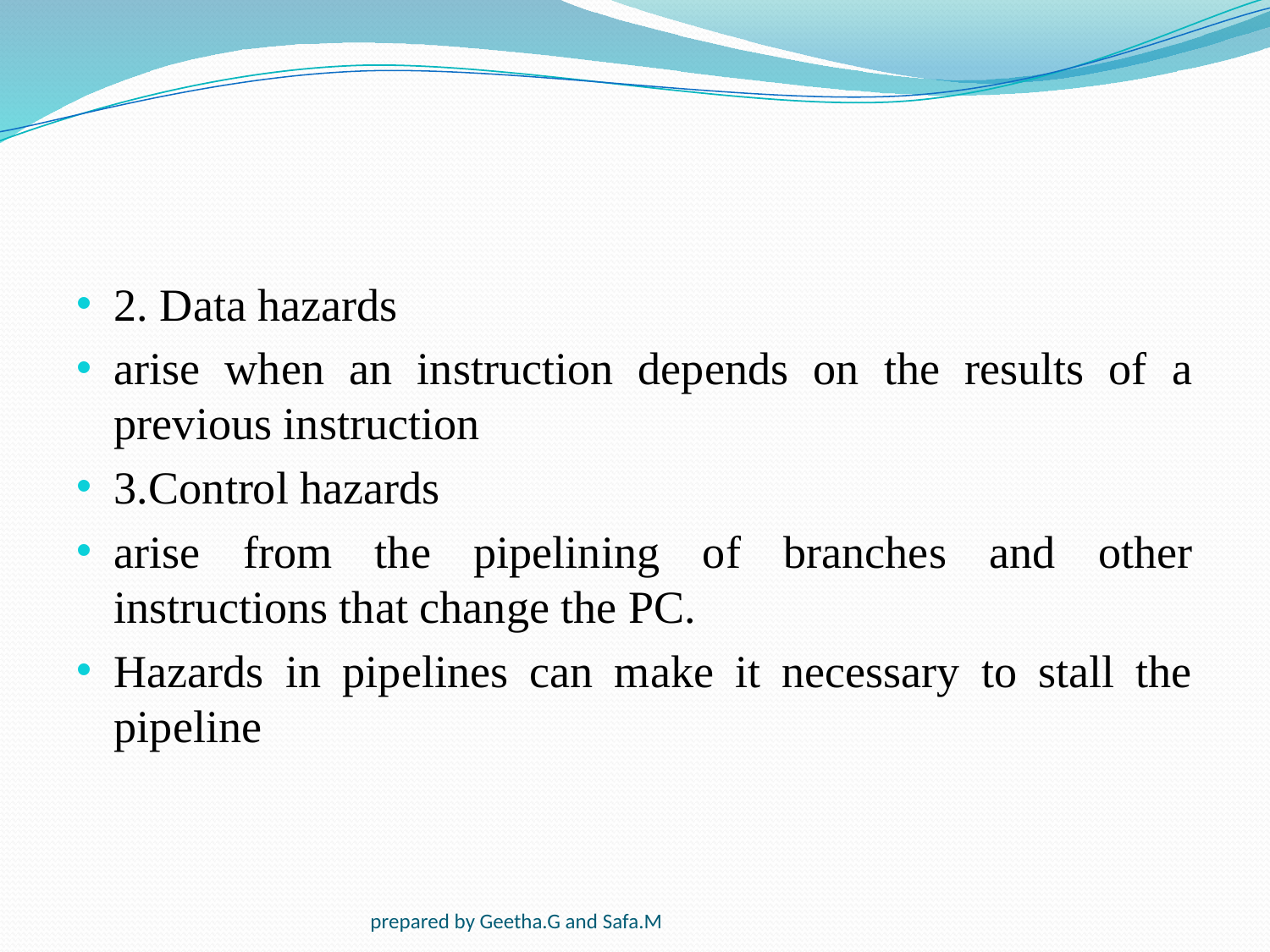

#
2. Data hazards
arise when an instruction depends on the results of a previous instruction
3.Control hazards
arise from the pipelining of branches and other instructions that change the PC.
Hazards in pipelines can make it necessary to stall the pipeline

prepared by Geetha.G and Safa.M